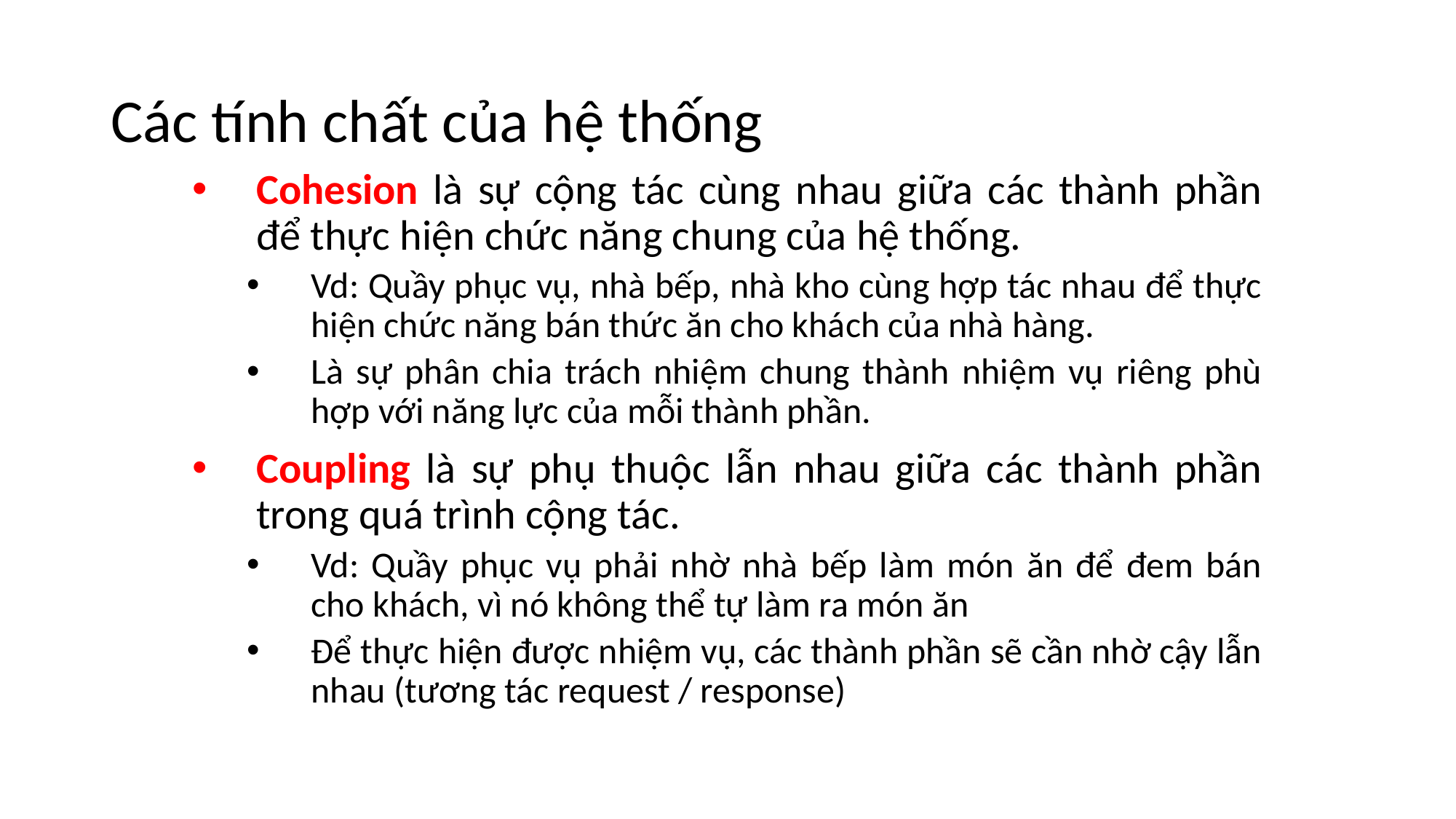

# Các tính chất của hệ thống
Cohesion là sự cộng tác cùng nhau giữa các thành phần để thực hiện chức năng chung của hệ thống.
Vd: Quầy phục vụ, nhà bếp, nhà kho cùng hợp tác nhau để thực hiện chức năng bán thức ăn cho khách của nhà hàng.
Là sự phân chia trách nhiệm chung thành nhiệm vụ riêng phù hợp với năng lực của mỗi thành phần.
Coupling là sự phụ thuộc lẫn nhau giữa các thành phần trong quá trình cộng tác.
Vd: Quầy phục vụ phải nhờ nhà bếp làm món ăn để đem bán cho khách, vì nó không thể tự làm ra món ăn
Để thực hiện được nhiệm vụ, các thành phần sẽ cần nhờ cậy lẫn nhau (tương tác request / response)